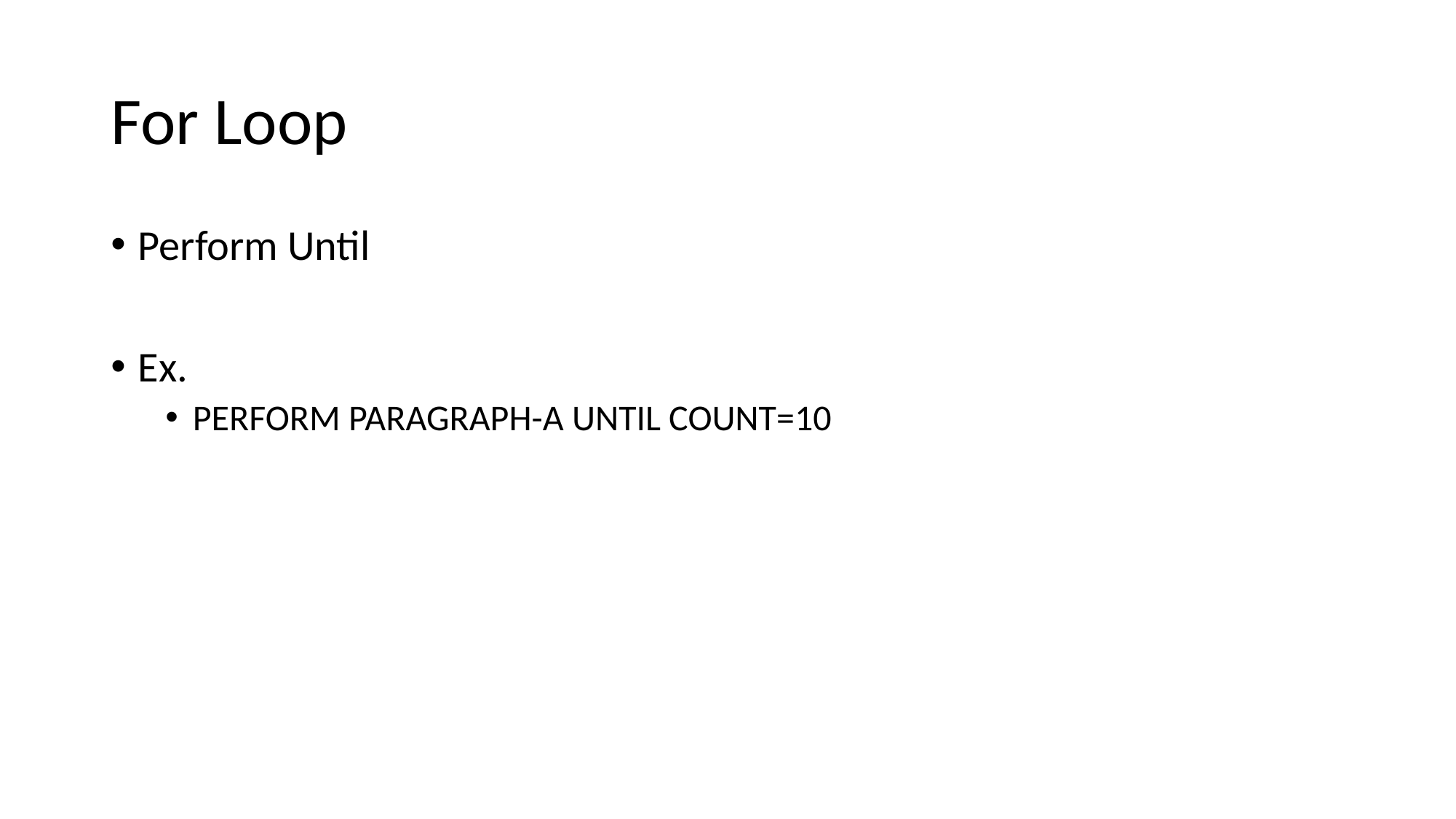

# For Loop
Perform Until

Ex.
PERFORM PARAGRAPH-A UNTIL COUNT=10